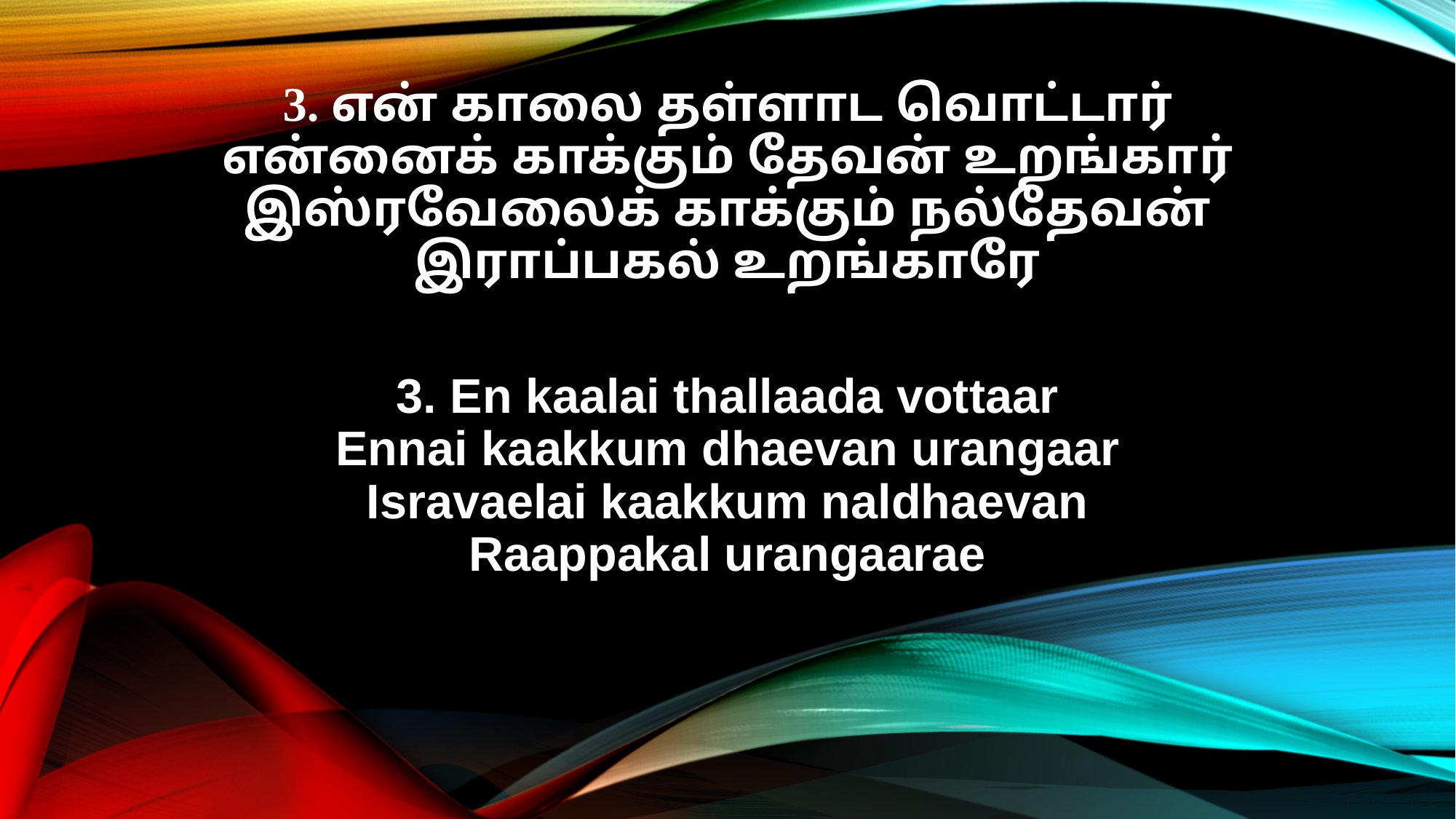

3. என் காலை தள்ளாட வொட்டார்
என்னைக் காக்கும் தேவன் உறங்கார்
இஸ்ரவேலைக் காக்கும் நல்தேவன்
இராப்பகல் உறங்காரே

3. En kaalai thallaada vottaar
Ennai kaakkum dhaevan urangaar
Isravaelai kaakkum naldhaevan
Raappakal urangaarae